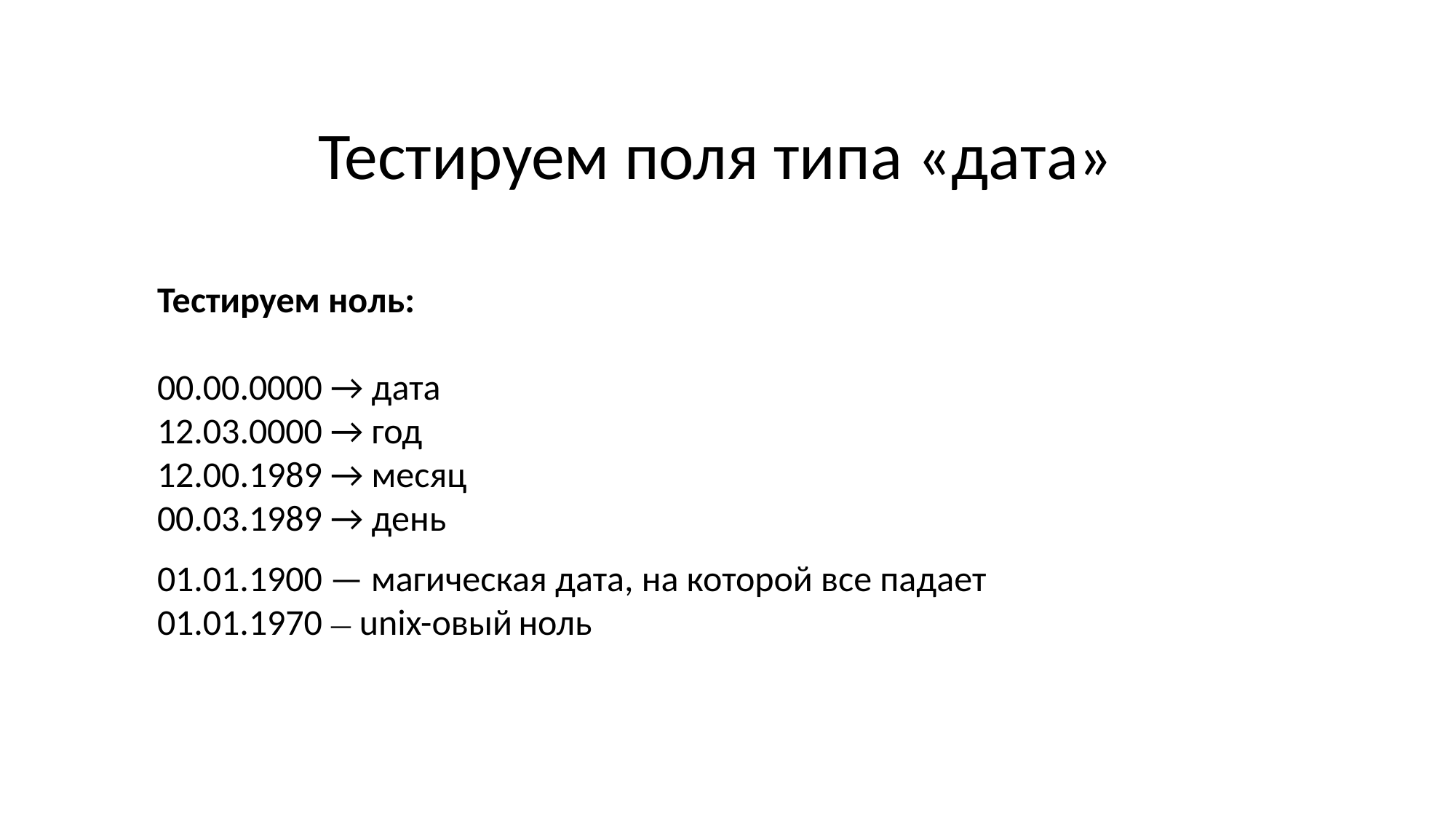

# Тестируем поля типа «дата»
Тестируем ноль:

00.00.0000 → дата
12.03.0000 → год
12.00.1989 → месяц
00.03.1989 → день
01.01.1900 — магическая дата, на которой все падает
01.01.1970 — unix-овый ноль